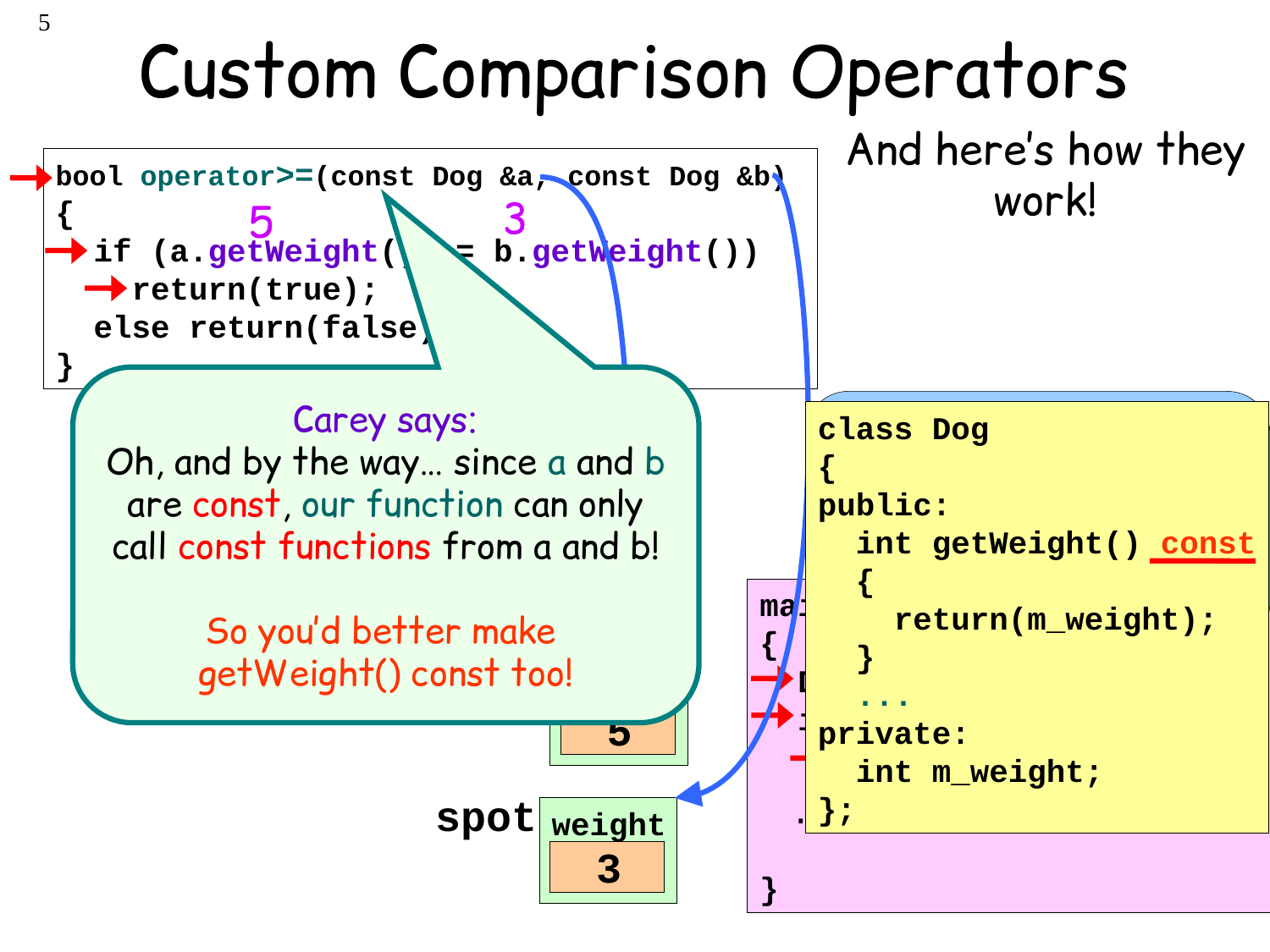

5
# Custom Comparison Operators
And here’s how they work!

bool operator>=(const Dog &a, const Dog &b)
{
  if (a.getWeight() >= b.getWeight())
    return(true);
  else return(false);
}

3
5

Carey says:
Oh, and by the way… since a and b are const, our function can only call const functions from a and b!

So you’d better make
getWeight() const too!
Simply using the operator in your code causes C++ to call your comparison function!
class Dog
{
public:
  int getWeight() const
  {
    return(m_weight);
  }
  ...
private:
  int m_weight;
};

main()
{
  Dog fido(5), spot(3);
  if (fido >= spot)
    cout << “fido wins”;

  …

}

fido

weight
5

spot

weight
3